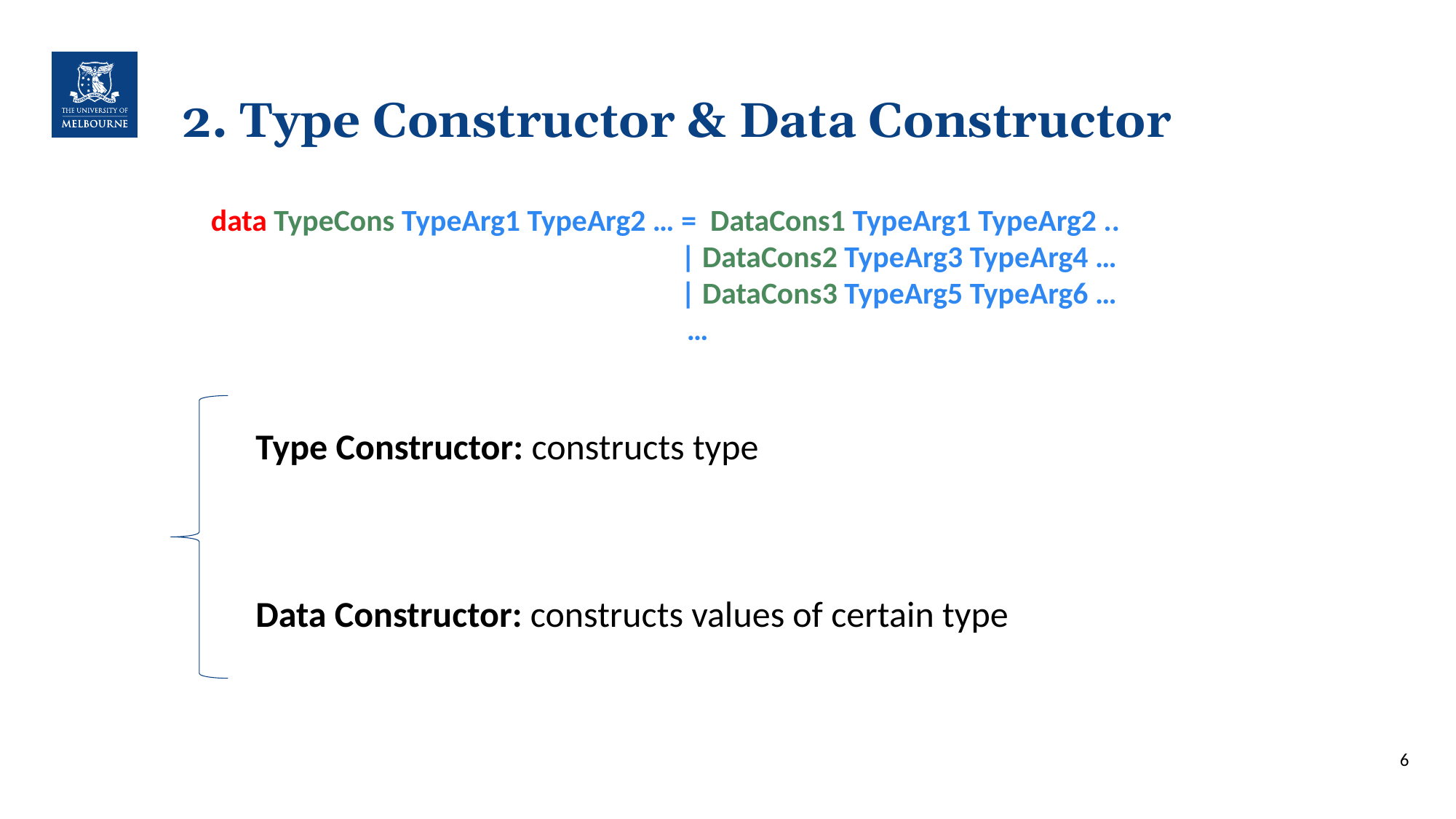

# 2. Type Constructor & Data Constructor
data TypeCons TypeArg1 TypeArg2 … =  DataCons1 TypeArg1 TypeArg2 ..
                                                                    | DataCons2 TypeArg3 TypeArg4 …
                                                                    | DataCons3 TypeArg5 TypeArg6 …
                                                                     …

Type Constructor: constructs type
Data Constructor: constructs values of certain type
6